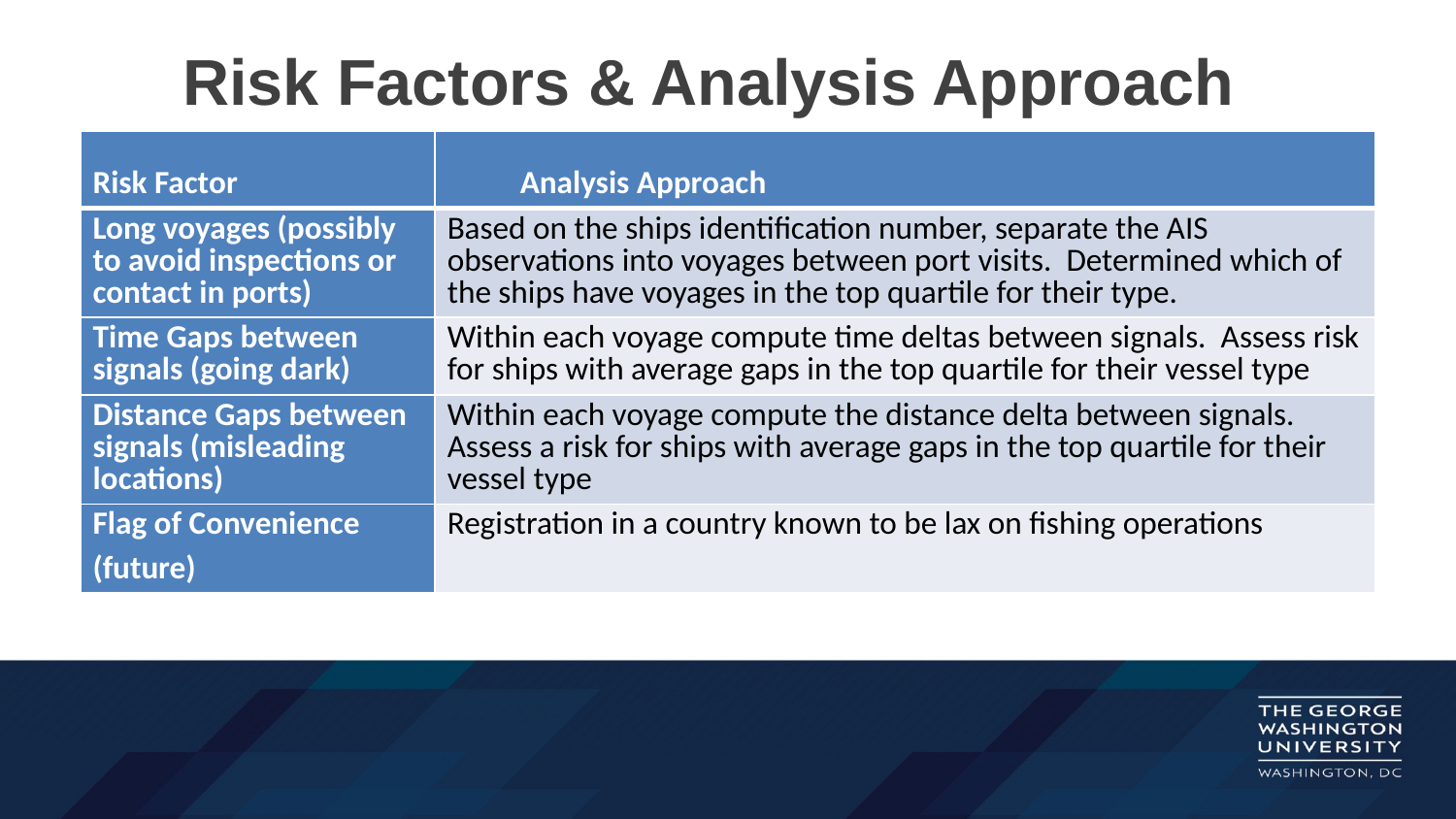

# Risk Factors & Analysis Approach
| Risk Factor | Analysis Approach |
| --- | --- |
| Long voyages (possibly to avoid inspections or contact in ports) | Based on the ships identification number, separate the AIS observations into voyages between port visits. Determined which of the ships have voyages in the top quartile for their type. |
| Time Gaps between signals (going dark) | Within each voyage compute time deltas between signals. Assess risk for ships with average gaps in the top quartile for their vessel type |
| Distance Gaps between signals (misleading locations) | Within each voyage compute the distance delta between signals. Assess a risk for ships with average gaps in the top quartile for their vessel type |
| Flag of Convenience (future) | Registration in a country known to be lax on fishing operations |